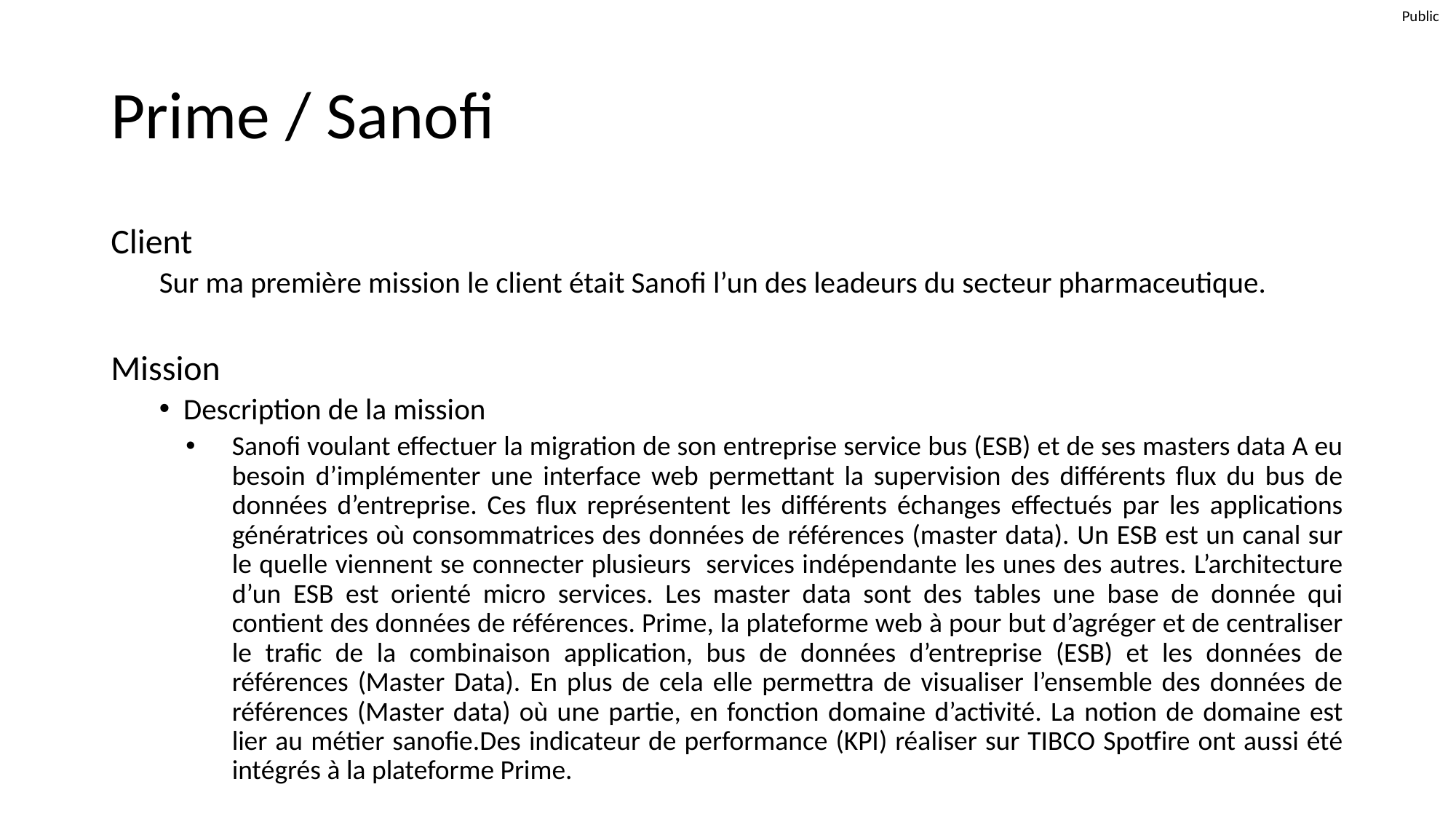

# Prime / Sanofi
Client
Sur ma première mission le client était Sanofi l’un des leadeurs du secteur pharmaceutique.

Mission
Description de la mission
Sanofi voulant effectuer la migration de son entreprise service bus (ESB) et de ses masters data A eu besoin d’implémenter une interface web permettant la supervision des différents flux du bus de données d’entreprise. Ces flux représentent les différents échanges effectués par les applications génératrices où consommatrices des données de références (master data). Un ESB est un canal sur le quelle viennent se connecter plusieurs  services indépendante les unes des autres. L’architecture d’un ESB est orienté micro services. Les master data sont des tables une base de donnée qui contient des données de références. Prime, la plateforme web à pour but d’agréger et de centraliser le trafic de la combinaison application, bus de données d’entreprise (ESB) et les données de références (Master Data). En plus de cela elle permettra de visualiser l’ensemble des données de références (Master data) où une partie, en fonction domaine d’activité. La notion de domaine est lier au métier sanofie.Des indicateur de performance (KPI) réaliser sur TIBCO Spotfire ont aussi été intégrés à la plateforme Prime.